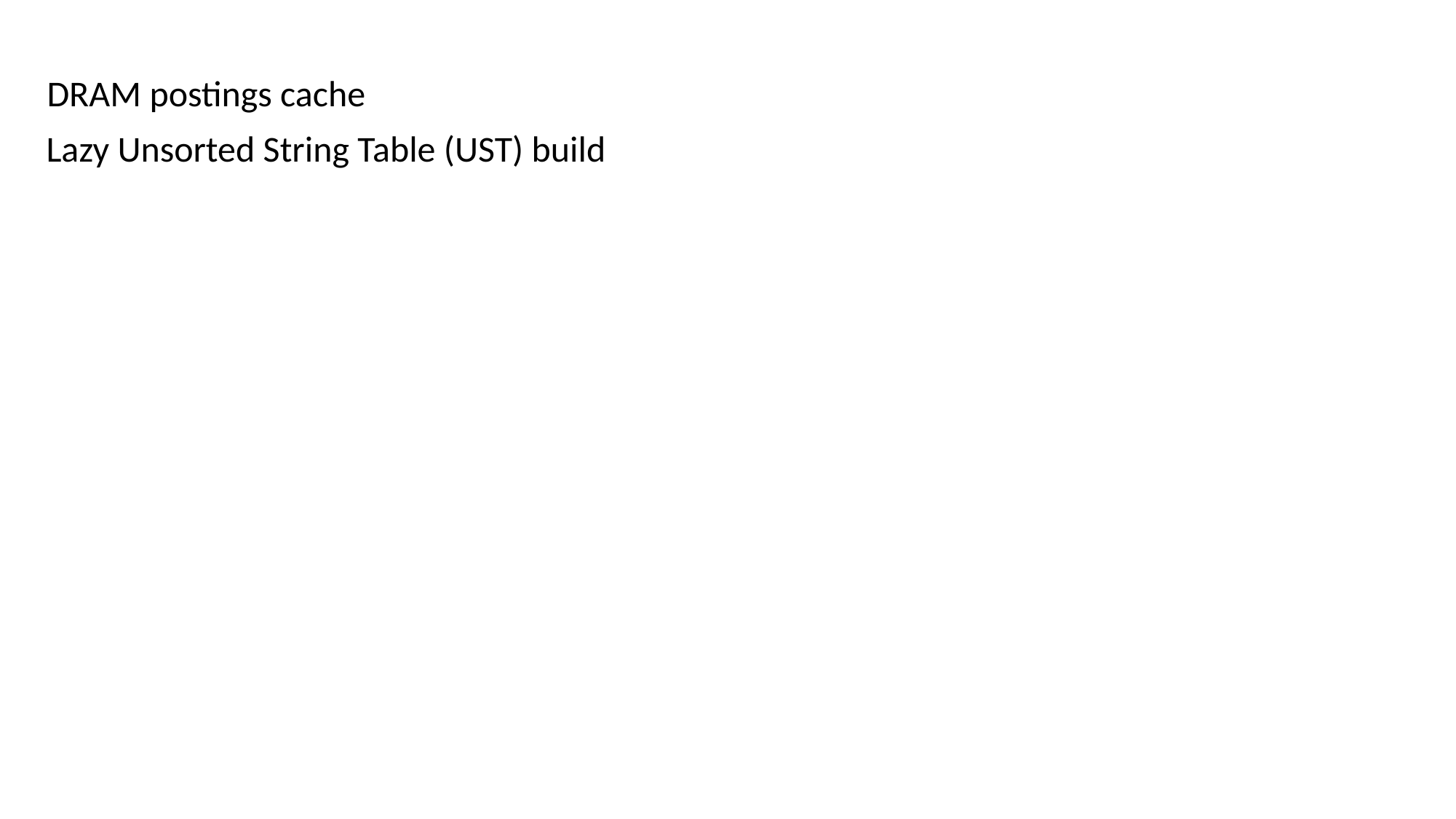

DRAM postings cache
Lazy Unsorted String Table (UST) build